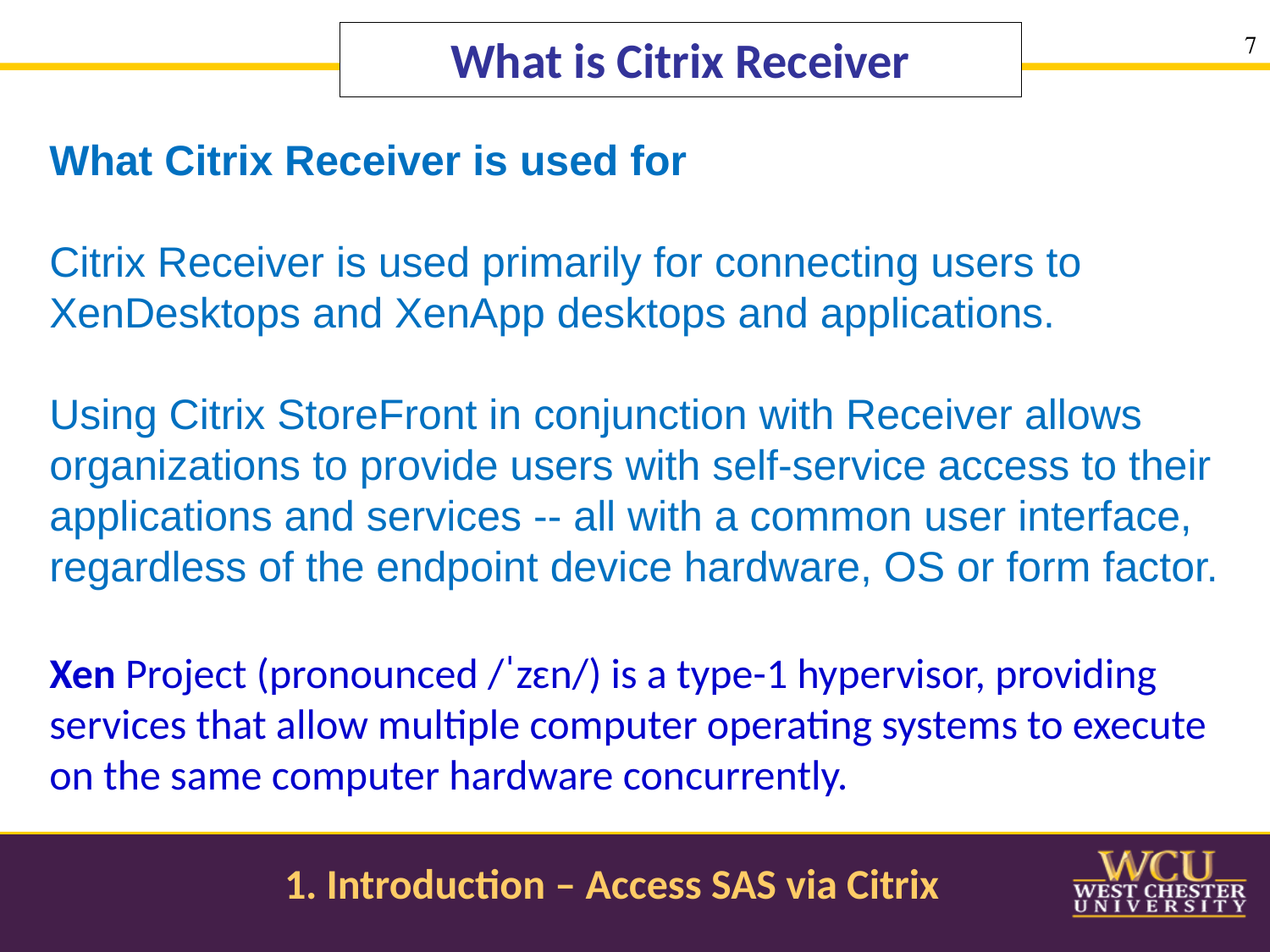

# What is Citrix Receiver
7
What Citrix Receiver is used for

Citrix Receiver is used primarily for connecting users to XenDesktops and XenApp desktops and applications.

Using Citrix StoreFront in conjunction with Receiver allows organizations to provide users with self-service access to their applications and services -- all with a common user interface, regardless of the endpoint device hardware, OS or form factor.
Xen Project (pronounced /ˈzɛn/) is a type-1 hypervisor, providing services that allow multiple computer operating systems to execute on the same computer hardware concurrently.